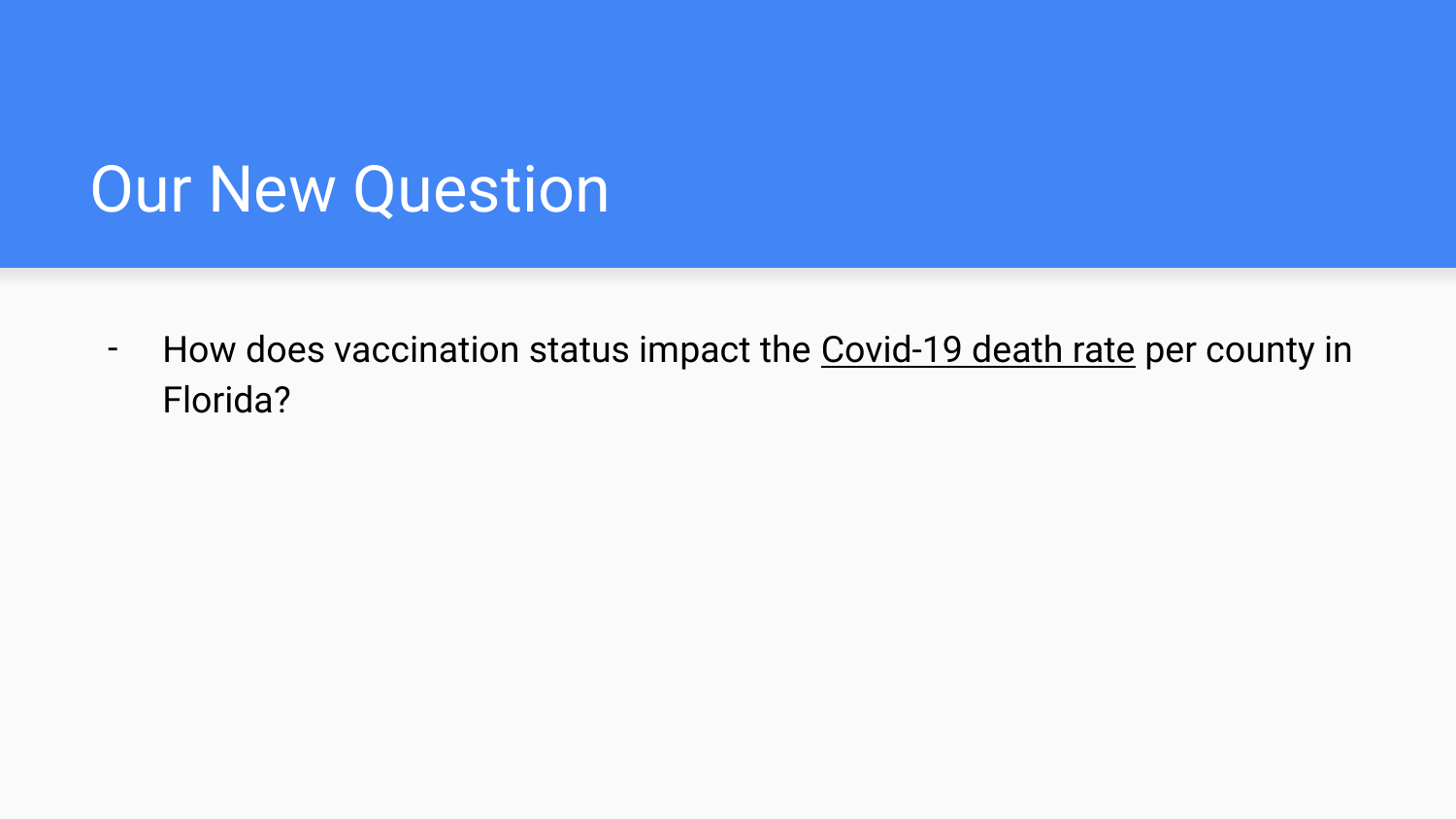

# Our New Question
How does vaccination status impact the Covid-19 death rate per county in Florida?